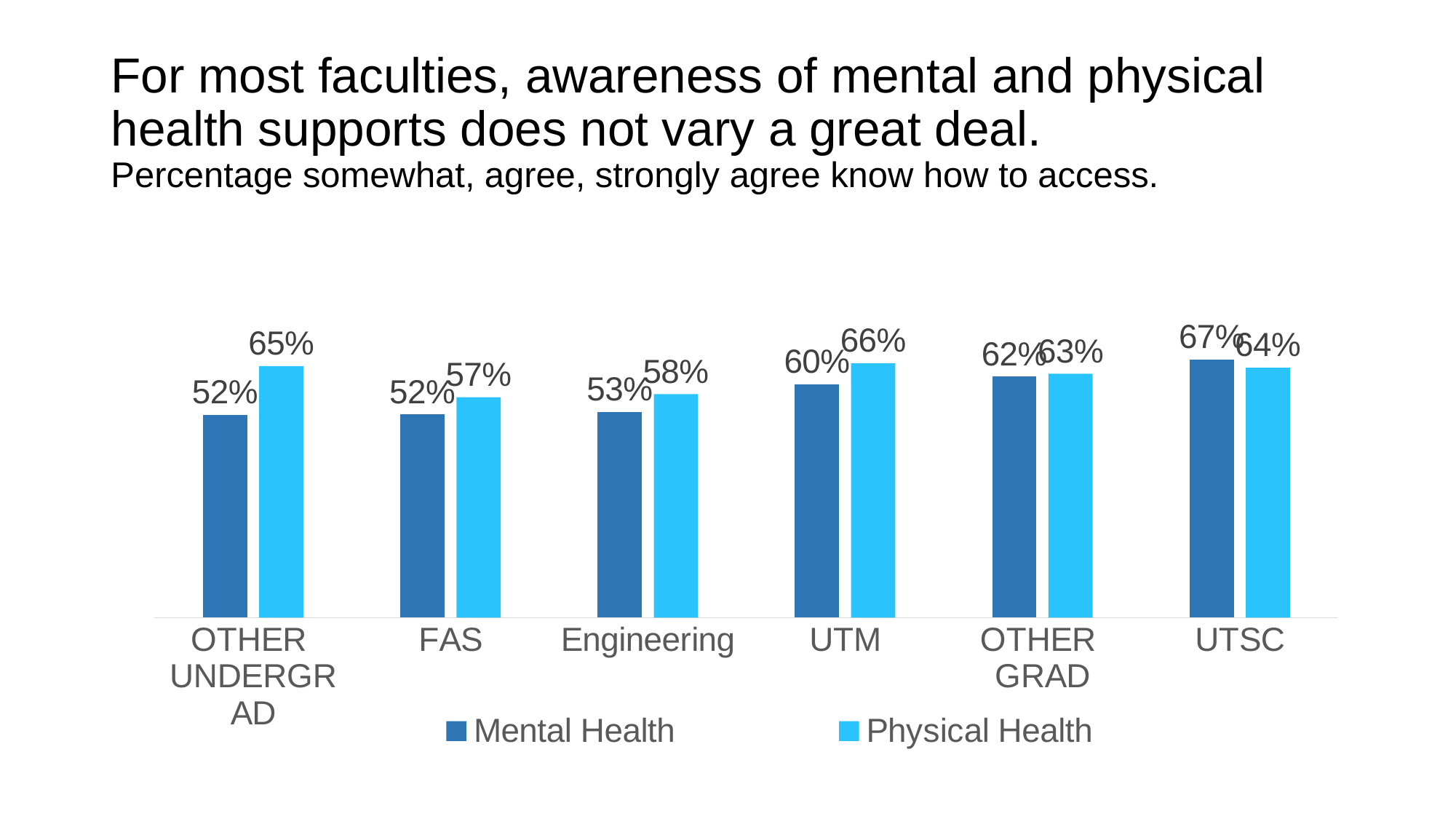

# For most faculties, awareness of mental and physical health supports does not vary a great deal. Percentage somewhat, agree, strongly agree know how to access.

### Chart

| Category | Mental Health  | Physical Health  |
|---|---|---|
| OTHER
UNDERGRAD | 0.5222 | 0.6481 |
| FAS | 0.5234 | 0.568 |
| Engineering | 0.53 | 0.5759 |
| UTM | 0.6008 | 0.6557 |
| OTHER
GRAD | 0.6208 | 0.6282 |
| UTSC | 0.6657 | 0.6441 |